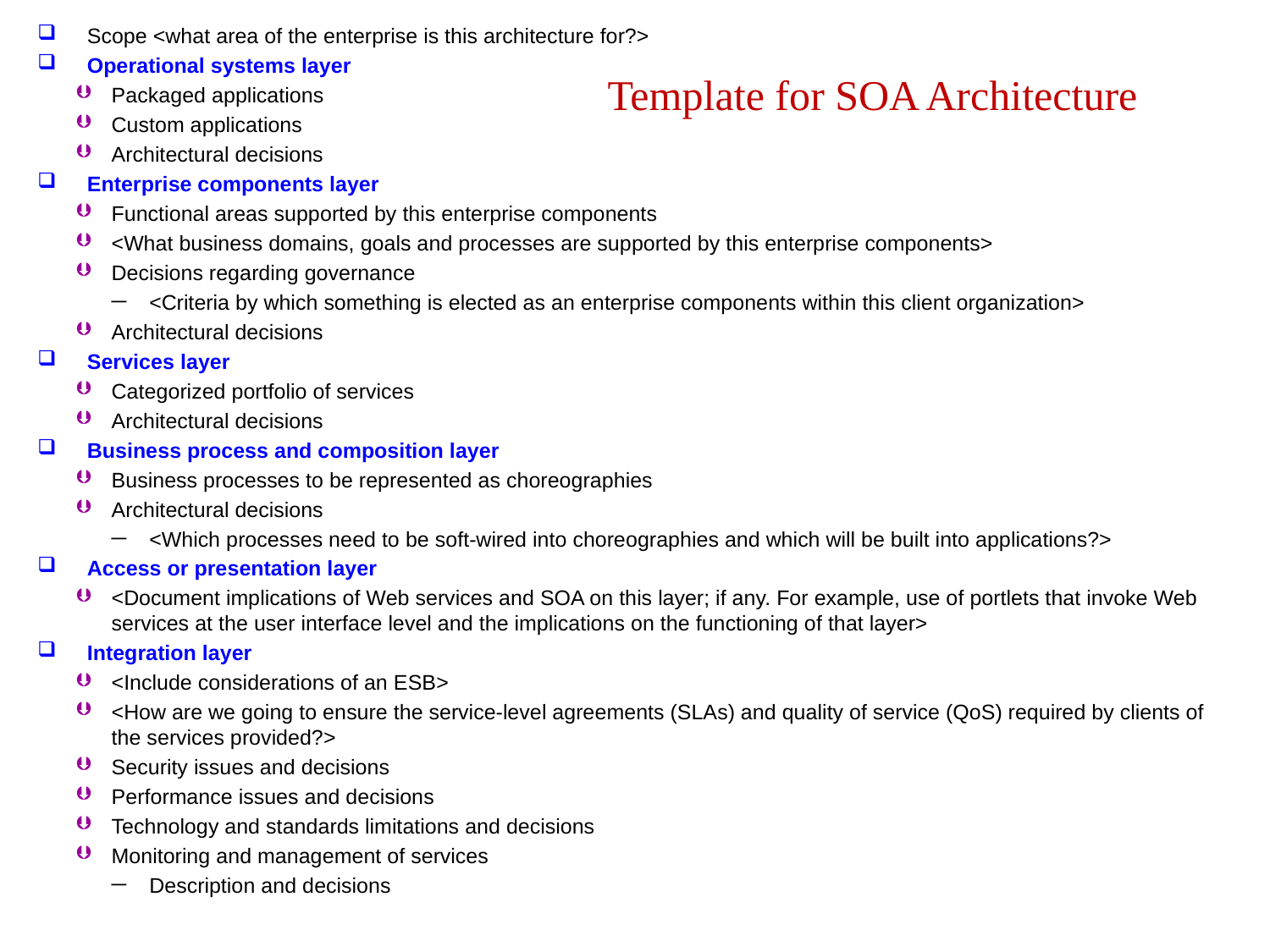

Scope <what area of the enterprise is this architecture for?>
Operational systems layer
Packaged applications
Custom applications
Architectural decisions
Enterprise components layer
Functional areas supported by this enterprise components
<What business domains, goals and processes are supported by this enterprise components>
Decisions regarding governance
<Criteria by which something is elected as an enterprise components within this client organization>
Architectural decisions
Services layer
Categorized portfolio of services
Architectural decisions
Business process and composition layer
Business processes to be represented as choreographies
Architectural decisions
<Which processes need to be soft-wired into choreographies and which will be built into applications?>
Access or presentation layer
<Document implications of Web services and SOA on this layer; if any. For example, use of portlets that invoke Web services at the user interface level and the implications on the functioning of that layer>
Integration layer
<Include considerations of an ESB>
<How are we going to ensure the service-level agreements (SLAs) and quality of service (QoS) required by clients of the services provided?>
Security issues and decisions
Performance issues and decisions
Technology and standards limitations and decisions
Monitoring and management of services
Description and decisions

Template for SOA Architecture